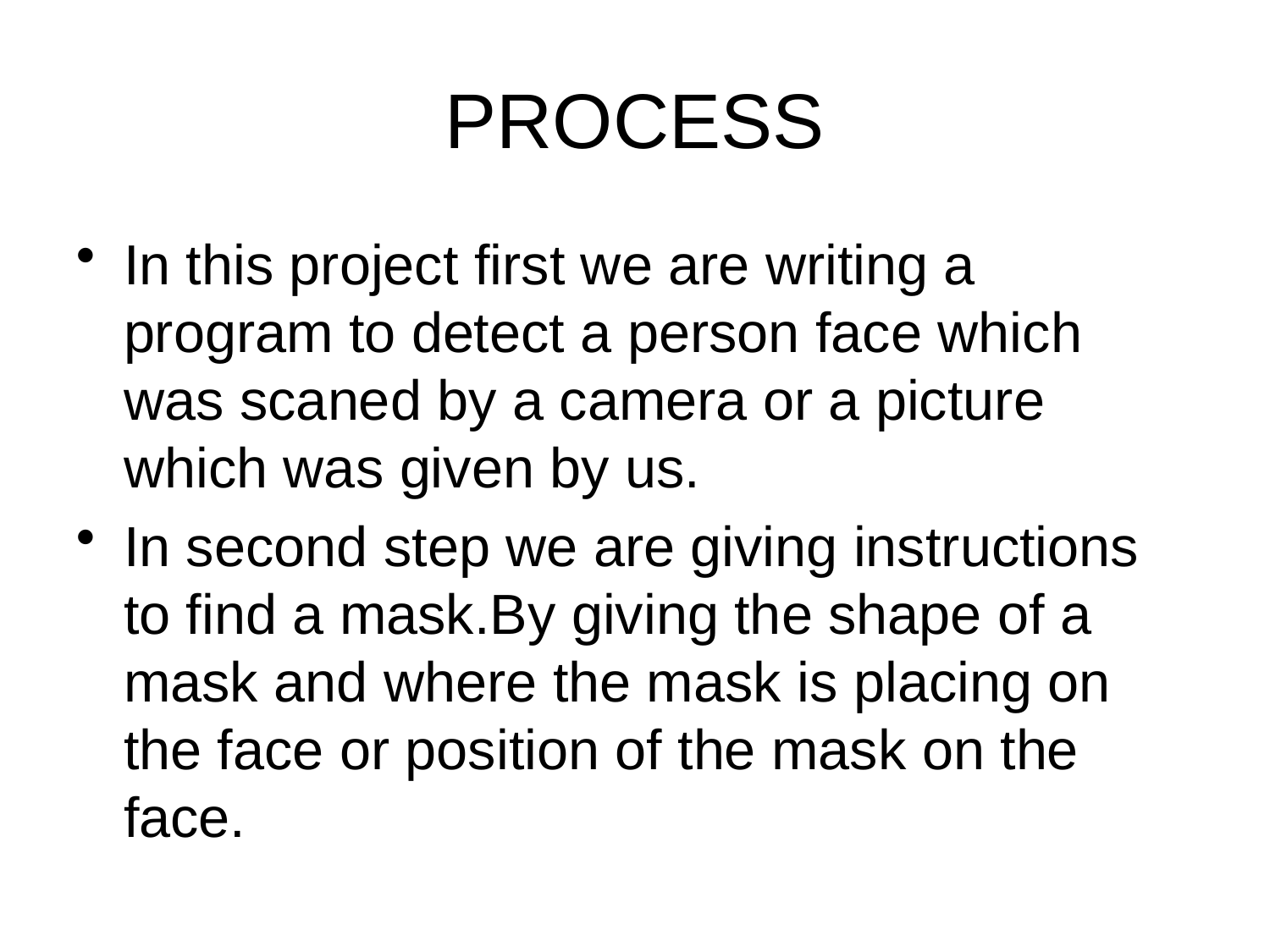

# PROCESS
In this project first we are writing a program to detect a person face which was scaned by a camera or a picture which was given by us.
In second step we are giving instructions to find a mask.By giving the shape of a mask and where the mask is placing on the face or position of the mask on the face.